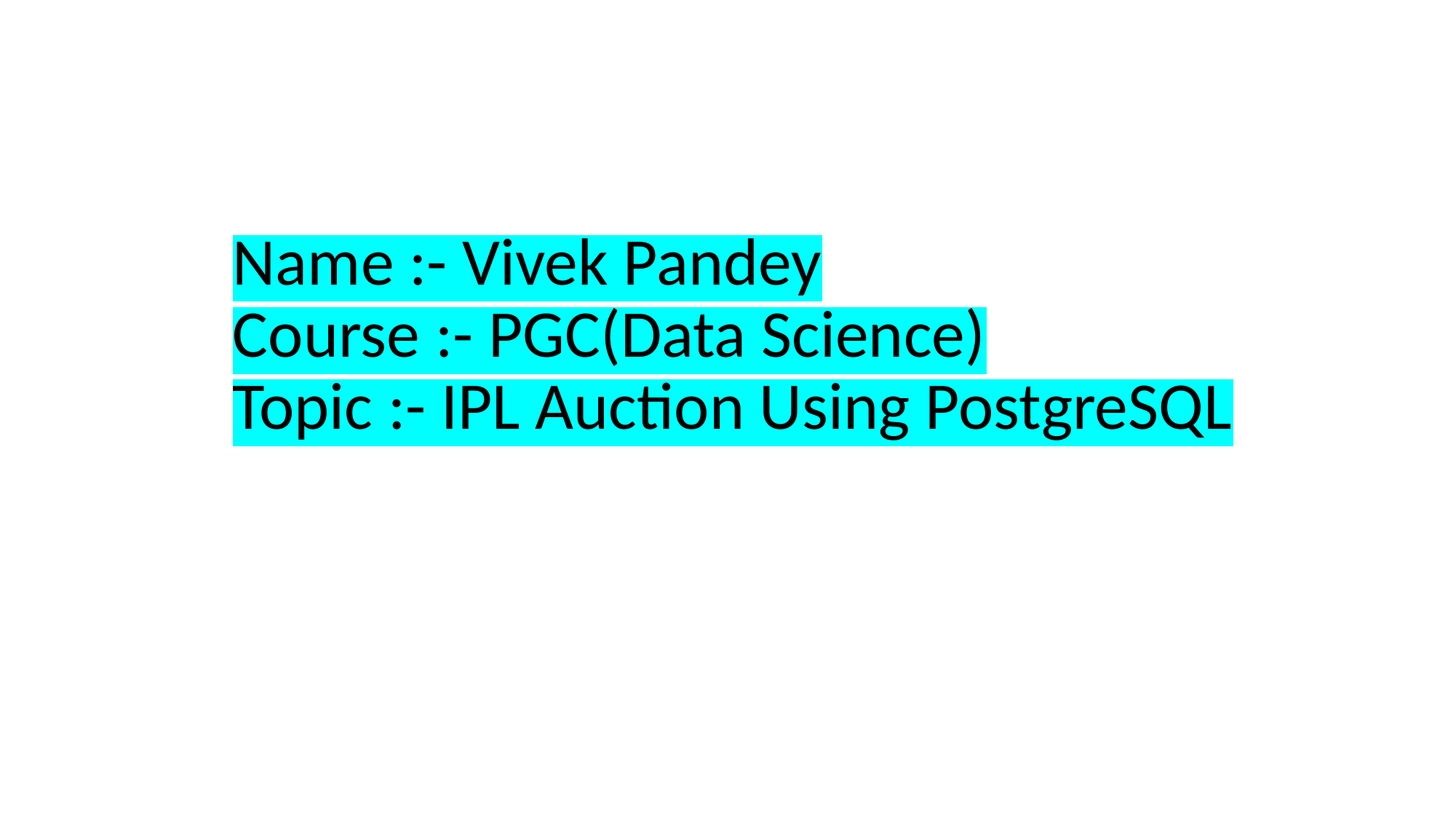

# Name :- Vivek Pandey Course :- PGC(Data Science) Topic :- IPL Auction Using PostgreSQL